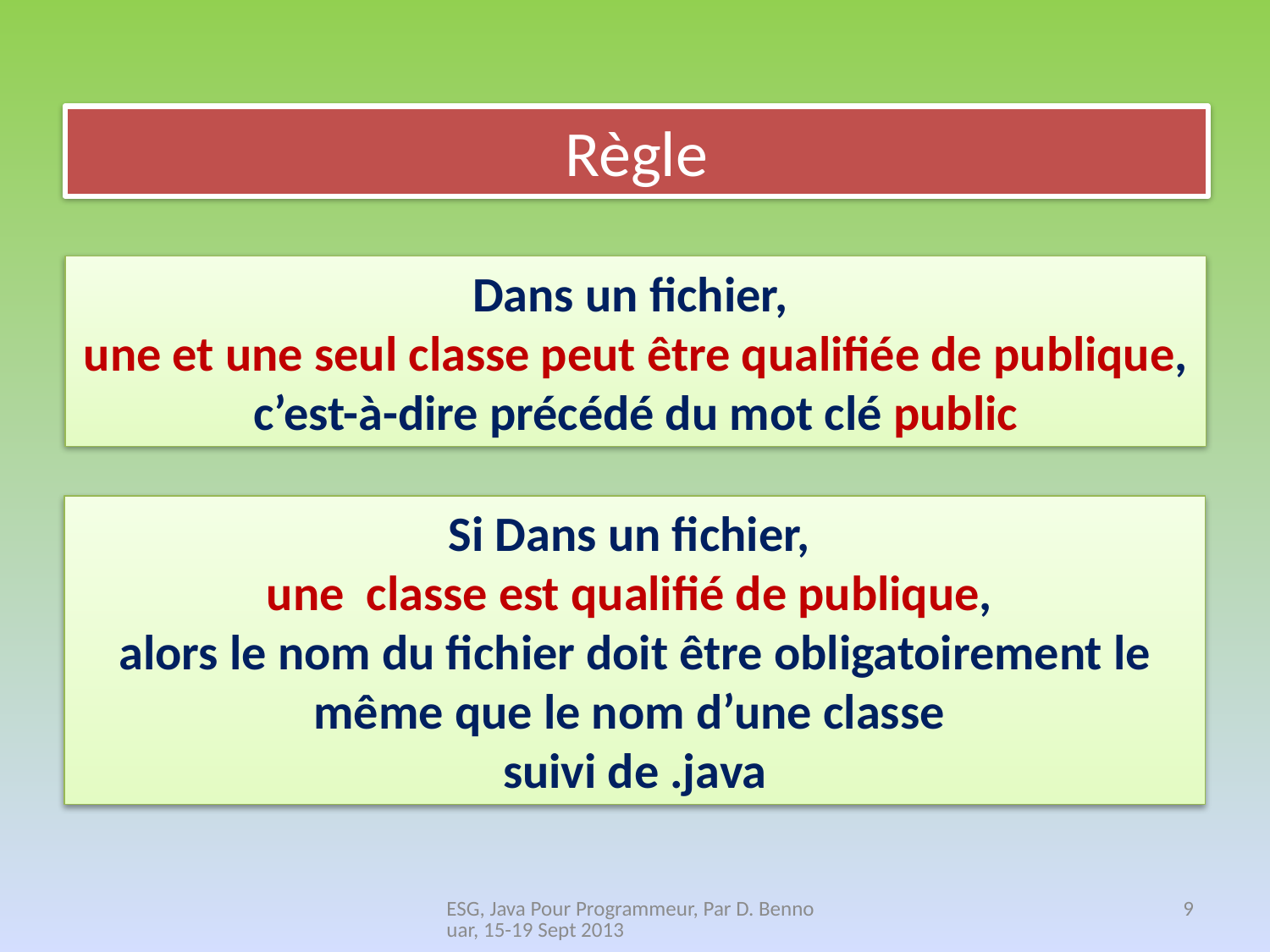

# Règle
Dans un fichier,
une et une seul classe peut être qualifiée de publique, c’est-à-dire précédé du mot clé public
Si Dans un fichier,
une  classe est qualifié de publique,
alors le nom du fichier doit être obligatoirement le même que le nom d’une classe
suivi de .java
ESG, Java Pour Programmeur, Par D. Bennouar, 15-19 Sept 2013
9